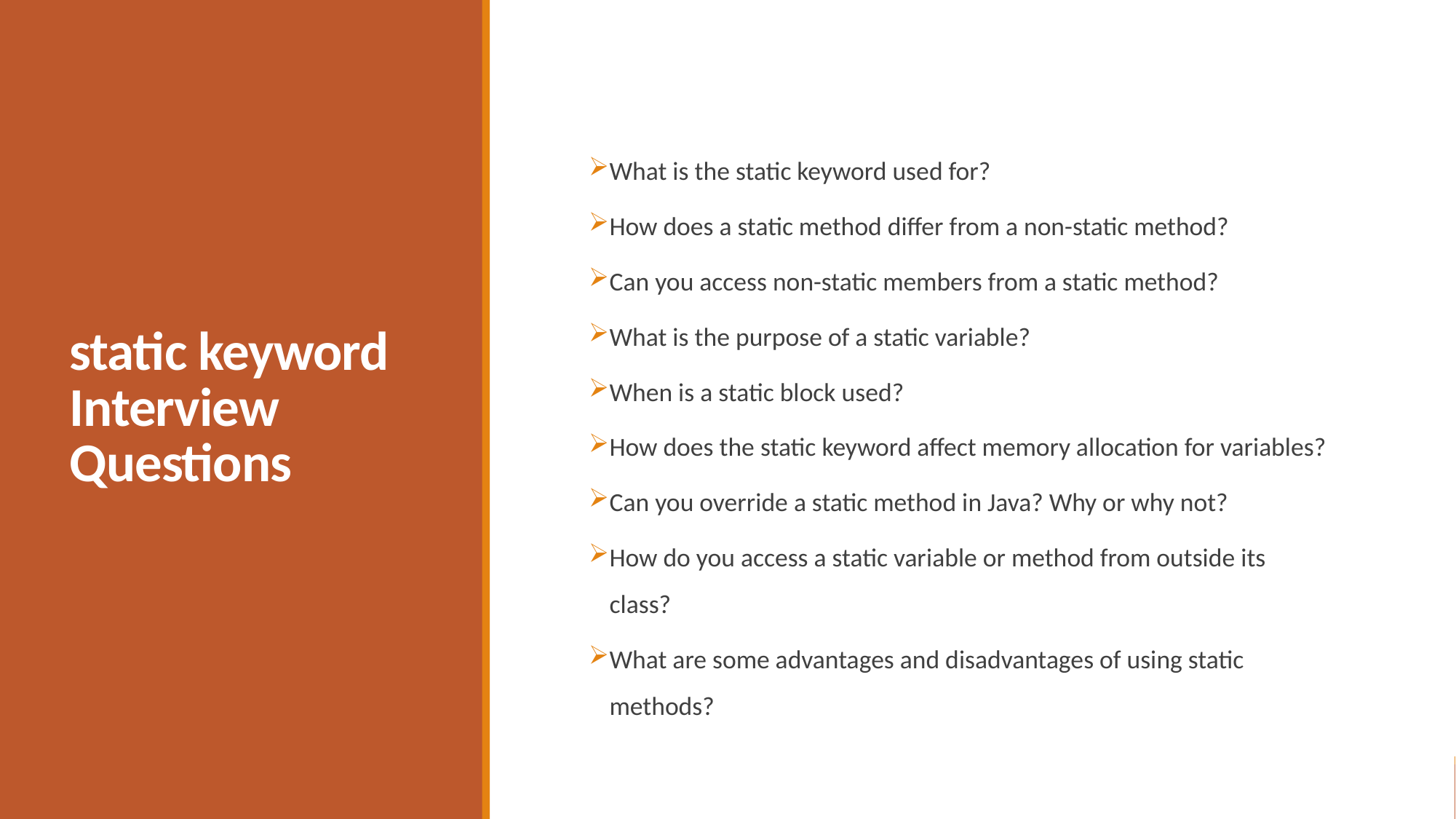

# static keyword Interview Questions

What is the static keyword used for?
How does a static method differ from a non-static method?
Can you access non-static members from a static method?
What is the purpose of a static variable?
When is a static block used?
How does the static keyword affect memory allocation for variables?
Can you override a static method in Java? Why or why not?
How do you access a static variable or method from outside its class?
What are some advantages and disadvantages of using static methods?